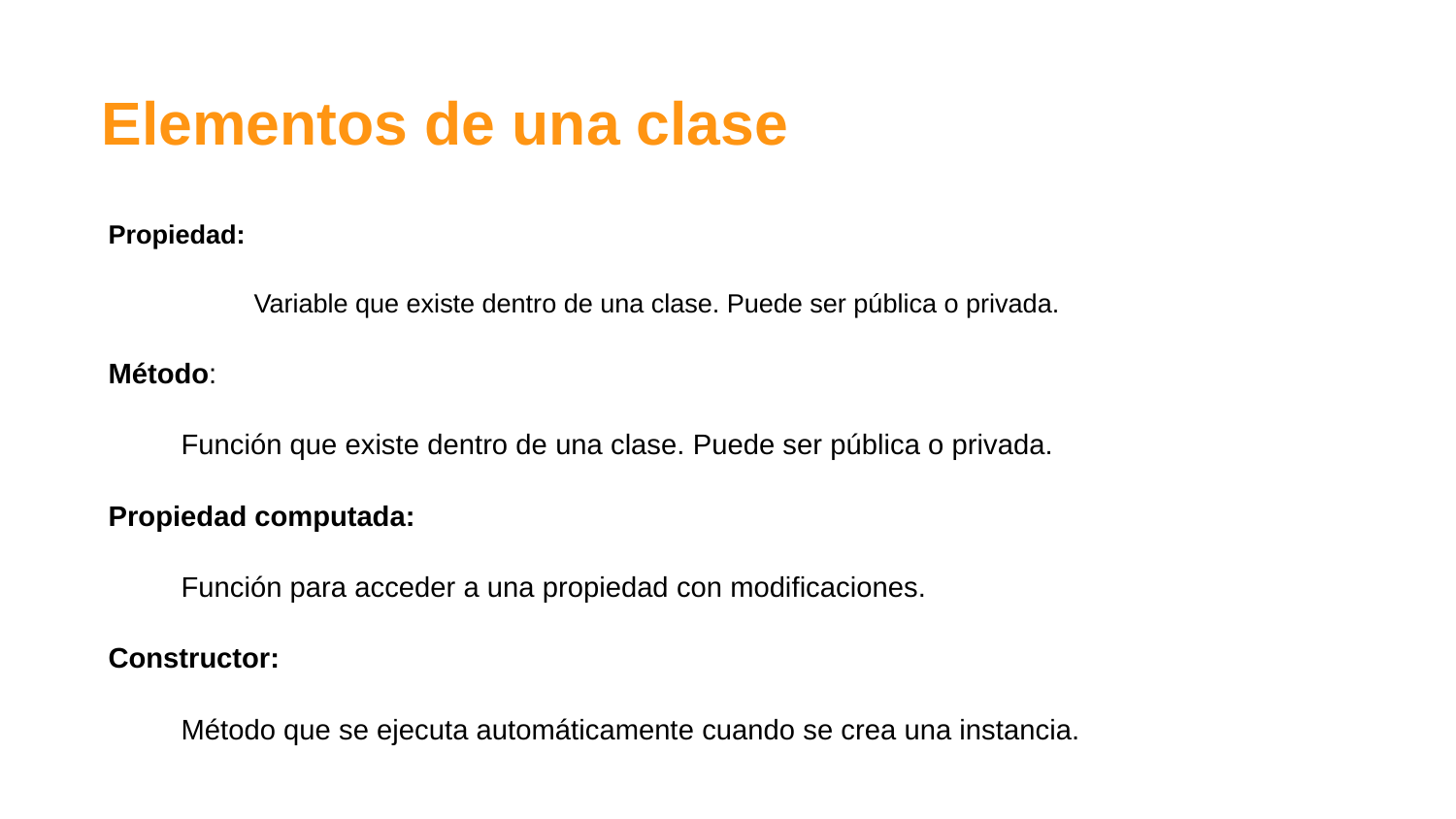

# Elementos de una clase
Propiedad:
 	Variable que existe dentro de una clase. Puede ser pública o privada.
Método:
Función que existe dentro de una clase. Puede ser pública o privada.
Propiedad computada:
Función para acceder a una propiedad con modificaciones.
Constructor:
Método que se ejecuta automáticamente cuando se crea una instancia.